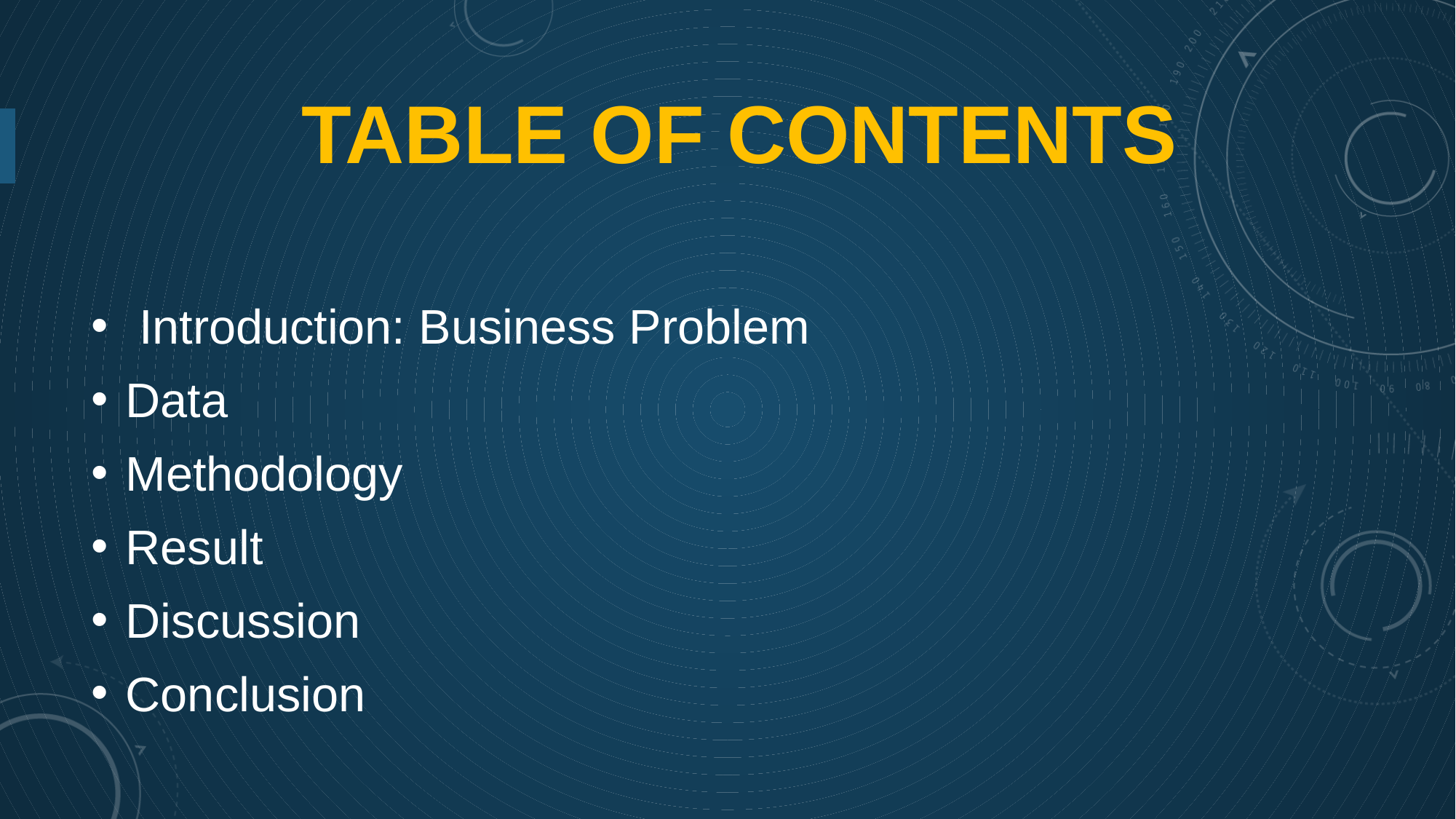

# Table of contents

 Introduction: Business Problem
Data
Methodology
Result
Discussion
Conclusion